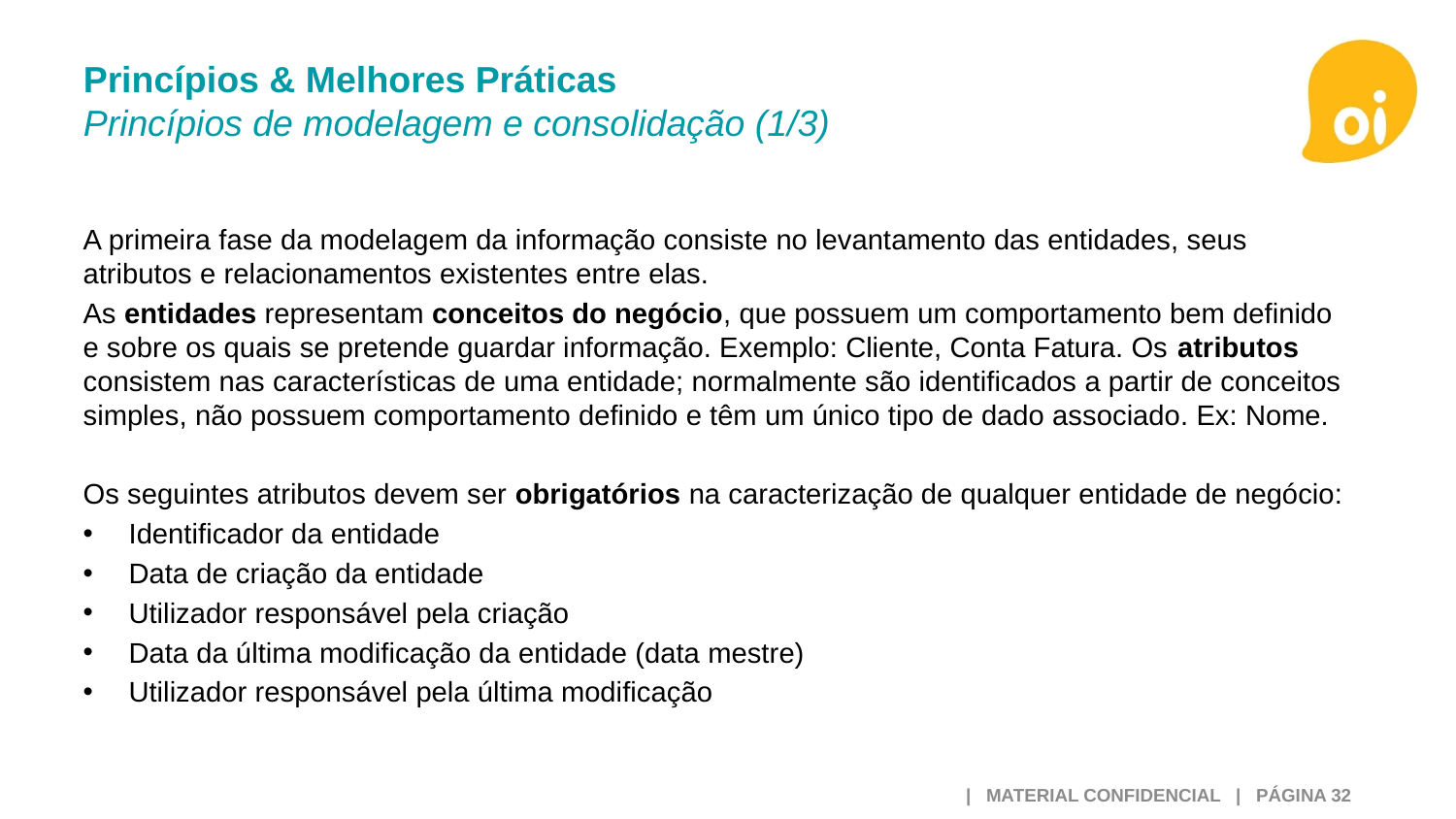

Princípios & Melhores Práticas
Princípios de modelagem e consolidação (1/3)
A primeira fase da modelagem da informação consiste no levantamento das entidades, seus atributos e relacionamentos existentes entre elas.
As entidades representam conceitos do negócio, que possuem um comportamento bem definido e sobre os quais se pretende guardar informação. Exemplo: Cliente, Conta Fatura. Os atributos consistem nas características de uma entidade; normalmente são identificados a partir de conceitos simples, não possuem comportamento definido e têm um único tipo de dado associado. Ex: Nome.

Os seguintes atributos devem ser obrigatórios na caracterização de qualquer entidade de negócio:
Identificador da entidade
Data de criação da entidade
Utilizador responsável pela criação
Data da última modificação da entidade (data mestre)
Utilizador responsável pela última modificação
 |   MATERIAL CONFIDENCIAL   |   PÁGINA 32